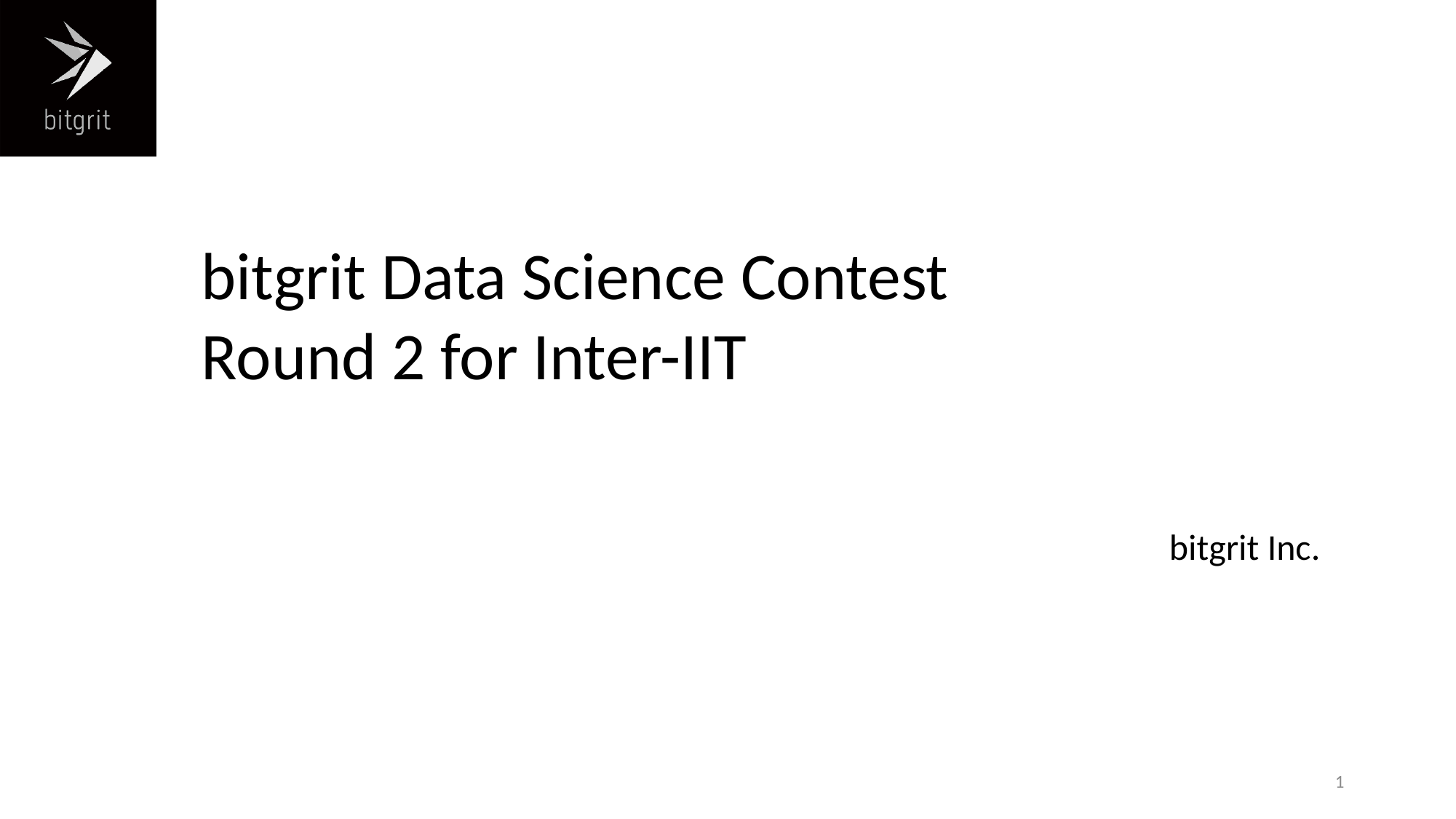

bitgrit Data Science Contest
Round 2 for Inter-IIT

bitgrit Inc.
1